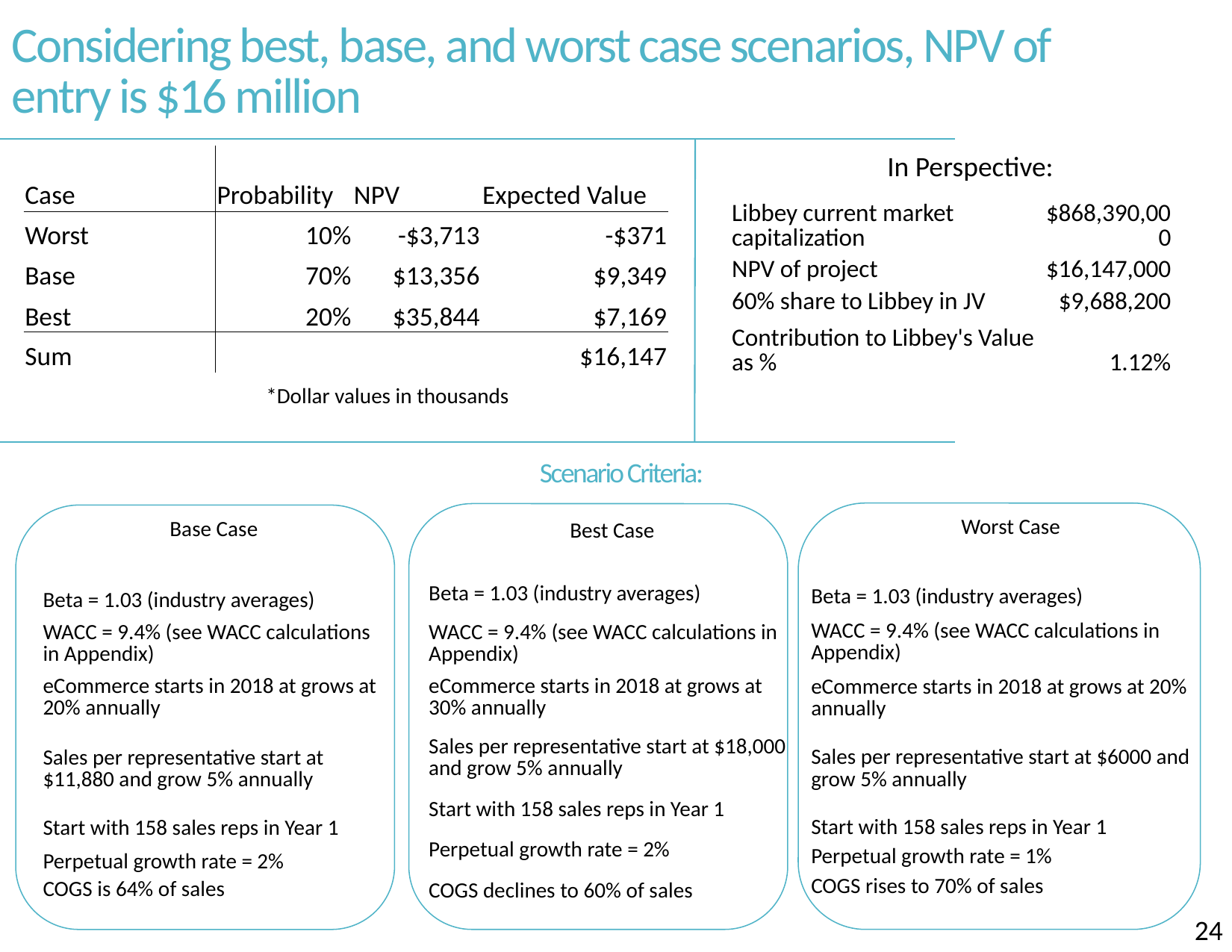

# Considering best, base, and worst case scenarios, NPV of entry is $16 million
|  |  |  |  |
| --- | --- | --- | --- |
|  |  |  |  |
| Case | Probability | NPV | Expected Value |
| Worst | 10% | -$3,713 | -$371 |
| Base | 70% | $13,356 | $9,349 |
| Best | 20% | $35,844 | $7,169 |
| Sum |  |  | $16,147 |
In Perspective:
| Libbey current market capitalization | $868,390,000 |
| --- | --- |
| NPV of project | $16,147,000 |
| 60% share to Libbey in JV | $9,688,200 |
| Contribution to Libbey's Value as % | 1.12% |
*Dollar values in thousands
Scenario Criteria:

| Worst Case |
| --- |
| Beta = 1.03 (industry averages) |
| WACC = 9.4% (see WACC calculations in Appendix) |
| eCommerce starts in 2018 at grows at 20% annually |
| Sales per representative start at $6000 and grow 5% annually |
| Start with 158 sales reps in Year 1 |
| Perpetual growth rate = 1% |
| COGS rises to 70% of sales |
| Base Case |
| --- |
| Beta = 1.03 (industry averages) |
| WACC = 9.4% (see WACC calculations in Appendix) |
| eCommerce starts in 2018 at grows at 20% annually |
| Sales per representative start at $11,880 and grow 5% annually |
| Start with 158 sales reps in Year 1 |
| Perpetual growth rate = 2% |
| COGS is 64% of sales |
| Best Case |
| --- |
| Beta = 1.03 (industry averages) |
| WACC = 9.4% (see WACC calculations in Appendix) |
| eCommerce starts in 2018 at grows at 30% annually |
| Sales per representative start at $18,000 and grow 5% annually |
| Start with 158 sales reps in Year 1 |
| Perpetual growth rate = 2% |
| COGS declines to 60% of sales |
24